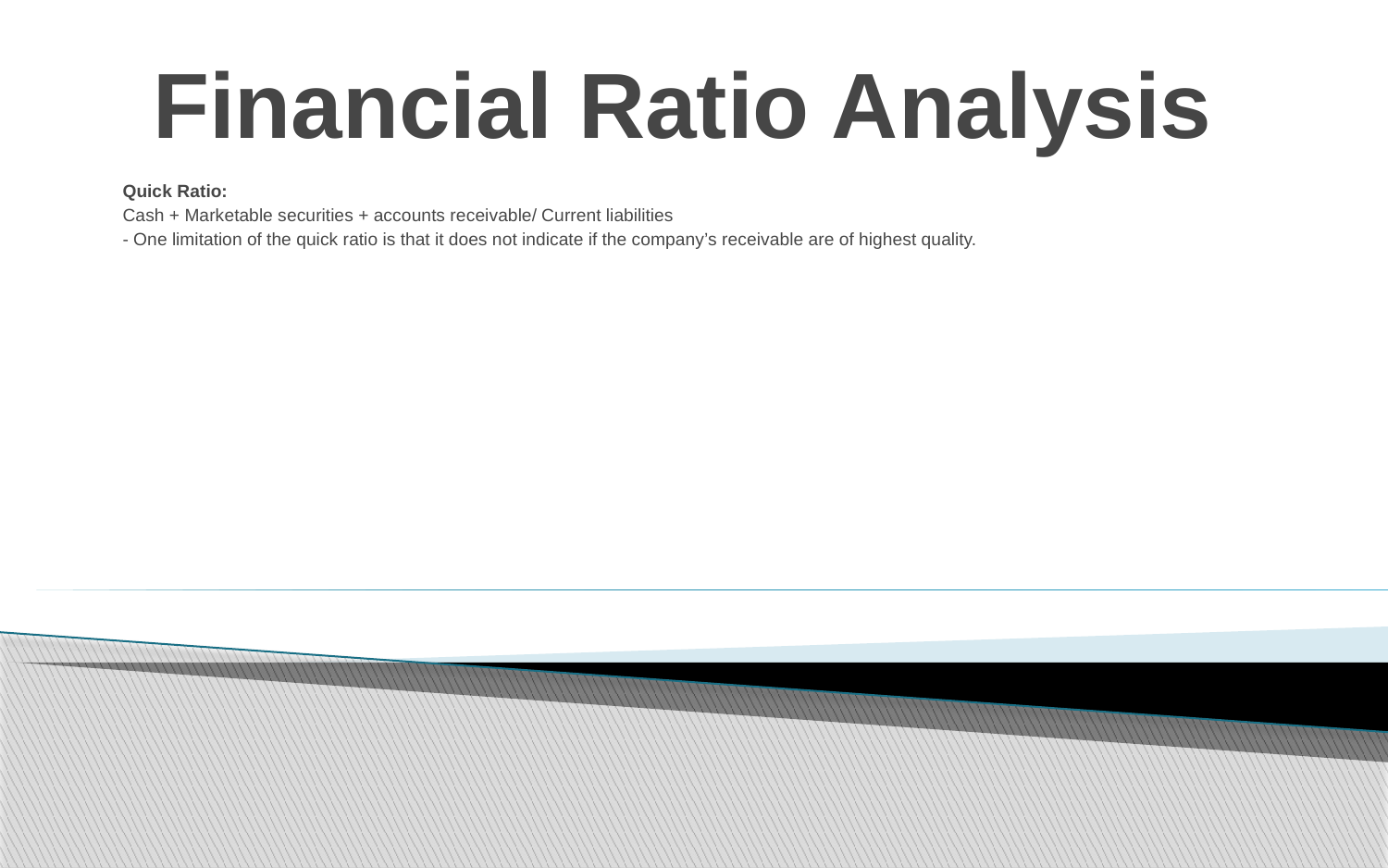

# Financial Ratio Analysis
Quick Ratio:
Cash + Marketable securities + accounts receivable/ Current liabilities
- One limitation of the quick ratio is that it does not indicate if the company’s receivable are of highest quality.